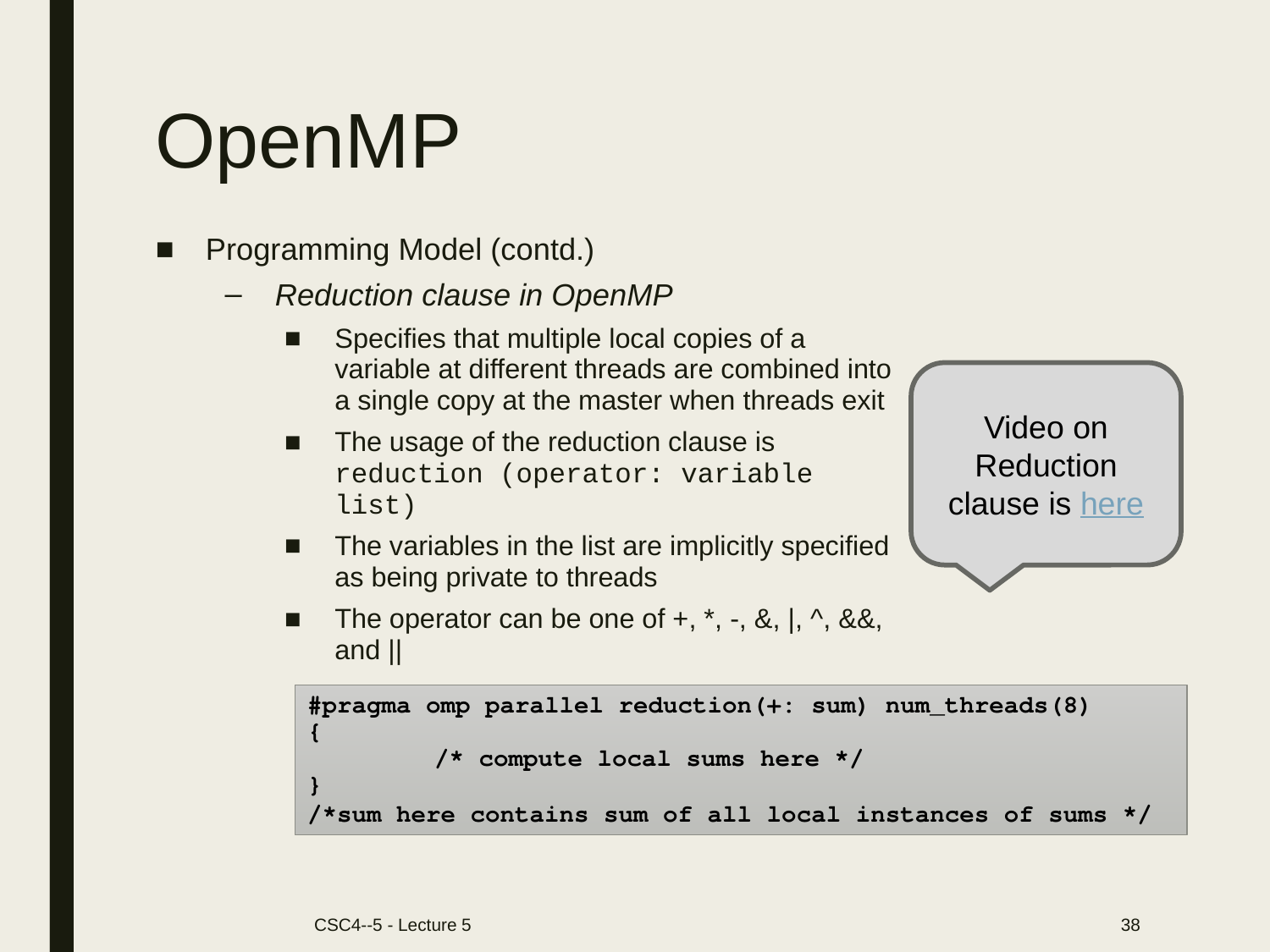

# OpenMP
Programming Model (contd.)
Reduction clause in OpenMP
Specifies that multiple local copies of a variable at different threads are combined into a single copy at the master when threads exit
The usage of the reduction clause is reduction (operator: variable list)
The variables in the list are implicitly specified as being private to threads
The operator can be one of +, *, -, &, |, ^, &&, and ||

Video on Reduction clause is here
#pragma omp parallel reduction(+: sum) num_threads(8)
{
	/* compute local sums here */
}
/*sum here contains sum of all local instances of sums */
CSC4--5 - Lecture 5
38